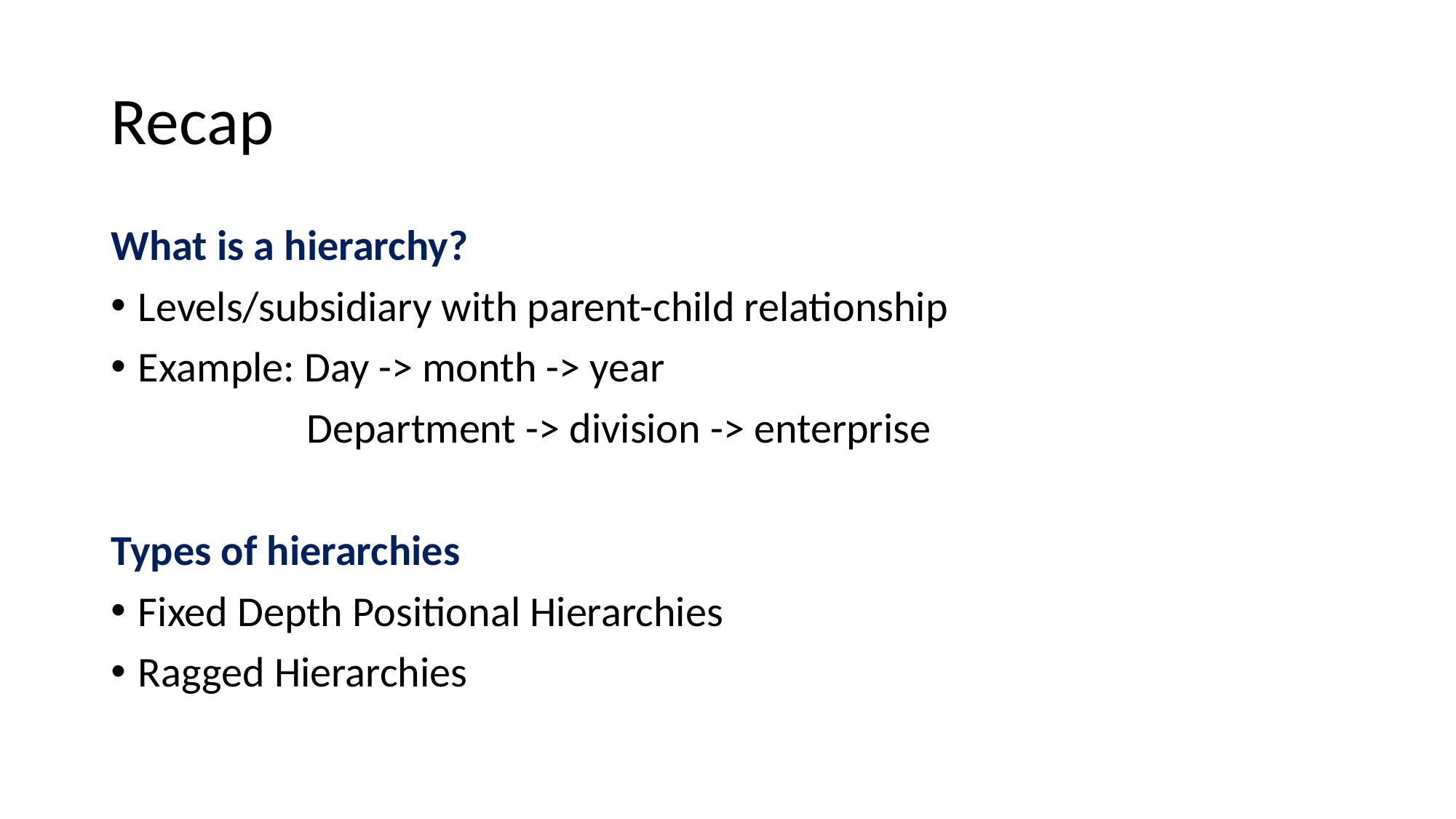

# Recap
What is a hierarchy?
Levels/subsidiary with parent-child relationship
Example: Day -> month -> year
	         Department -> division -> enterprise

Types of hierarchies
Fixed Depth Positional Hierarchies
Ragged Hierarchies